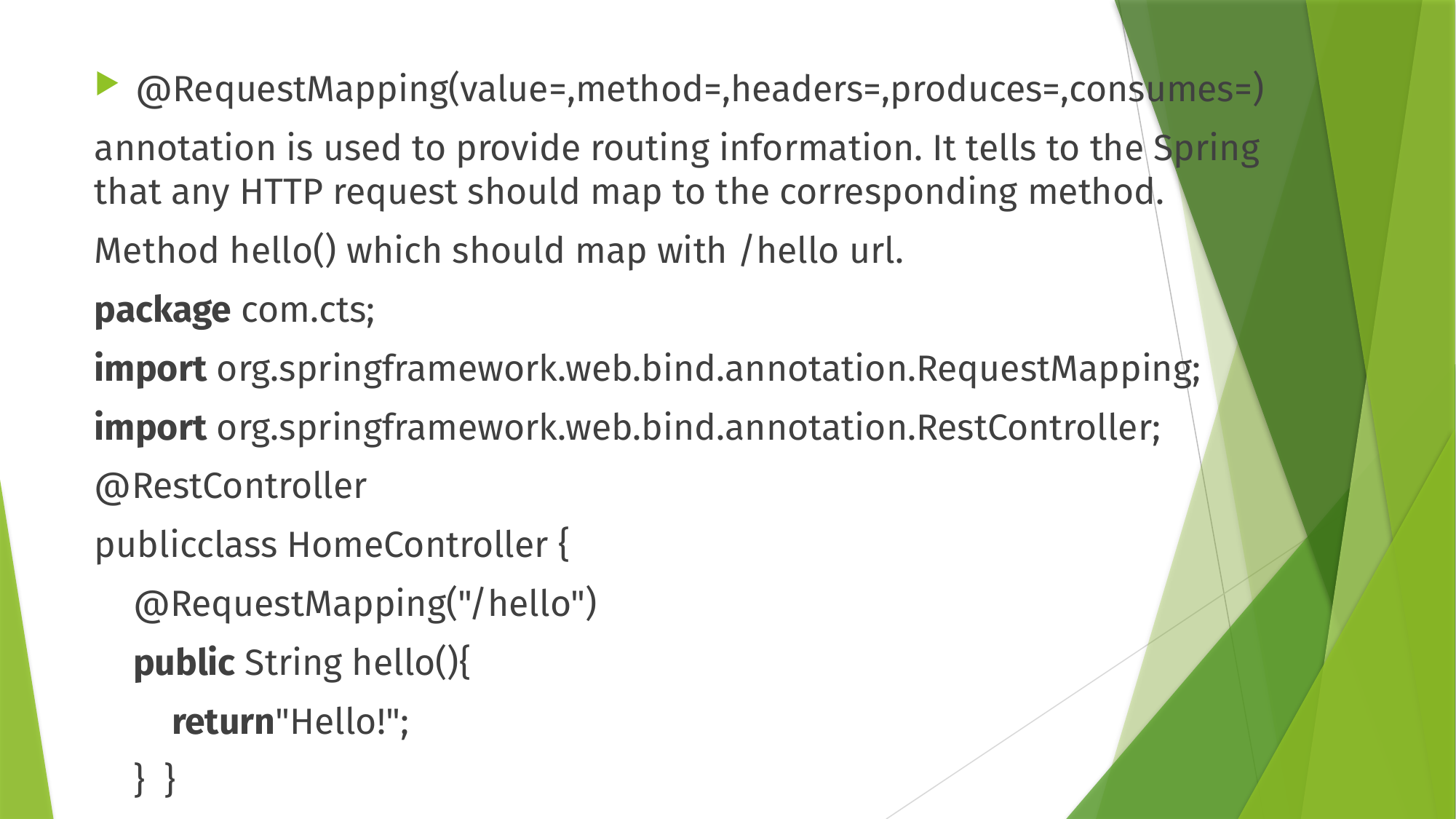

@RequestMapping(value=,method=,headers=,produces=,consumes=)
annotation is used to provide routing information. It tells to the Spring that any HTTP request should map to the corresponding method.
Method hello() which should map with /hello url.
package com.cts;
import org.springframework.web.bind.annotation.RequestMapping;
import org.springframework.web.bind.annotation.RestController;
@RestController
publicclass HomeController {
    @RequestMapping("/hello")
    public String hello(){
        return"Hello!";
    }  }